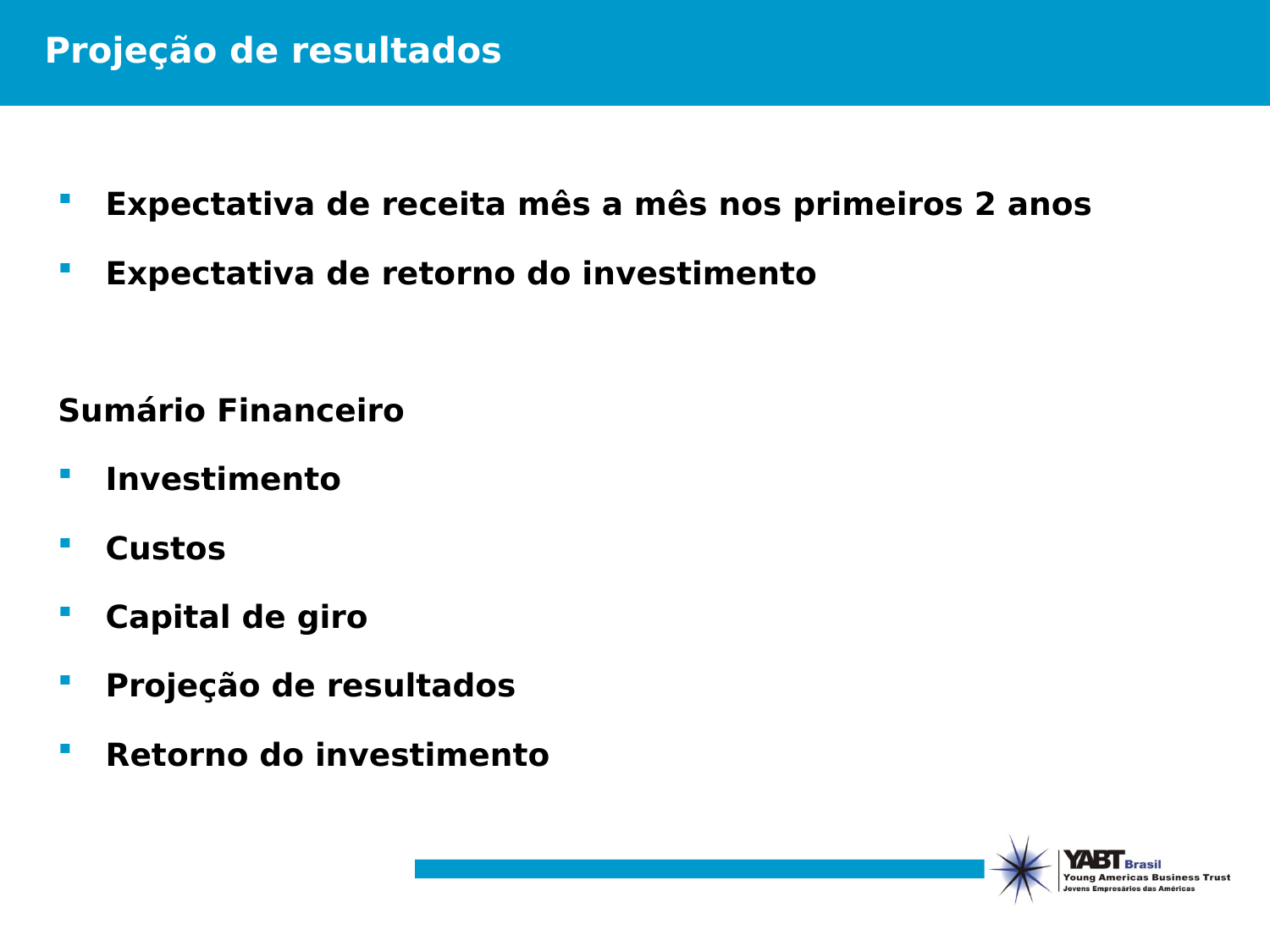

# Projeção de resultados
Expectativa de receita mês a mês nos primeiros 2 anos
Expectativa de retorno do investimento

Sumário Financeiro
Investimento
Custos
Capital de giro
Projeção de resultados
Retorno do investimento